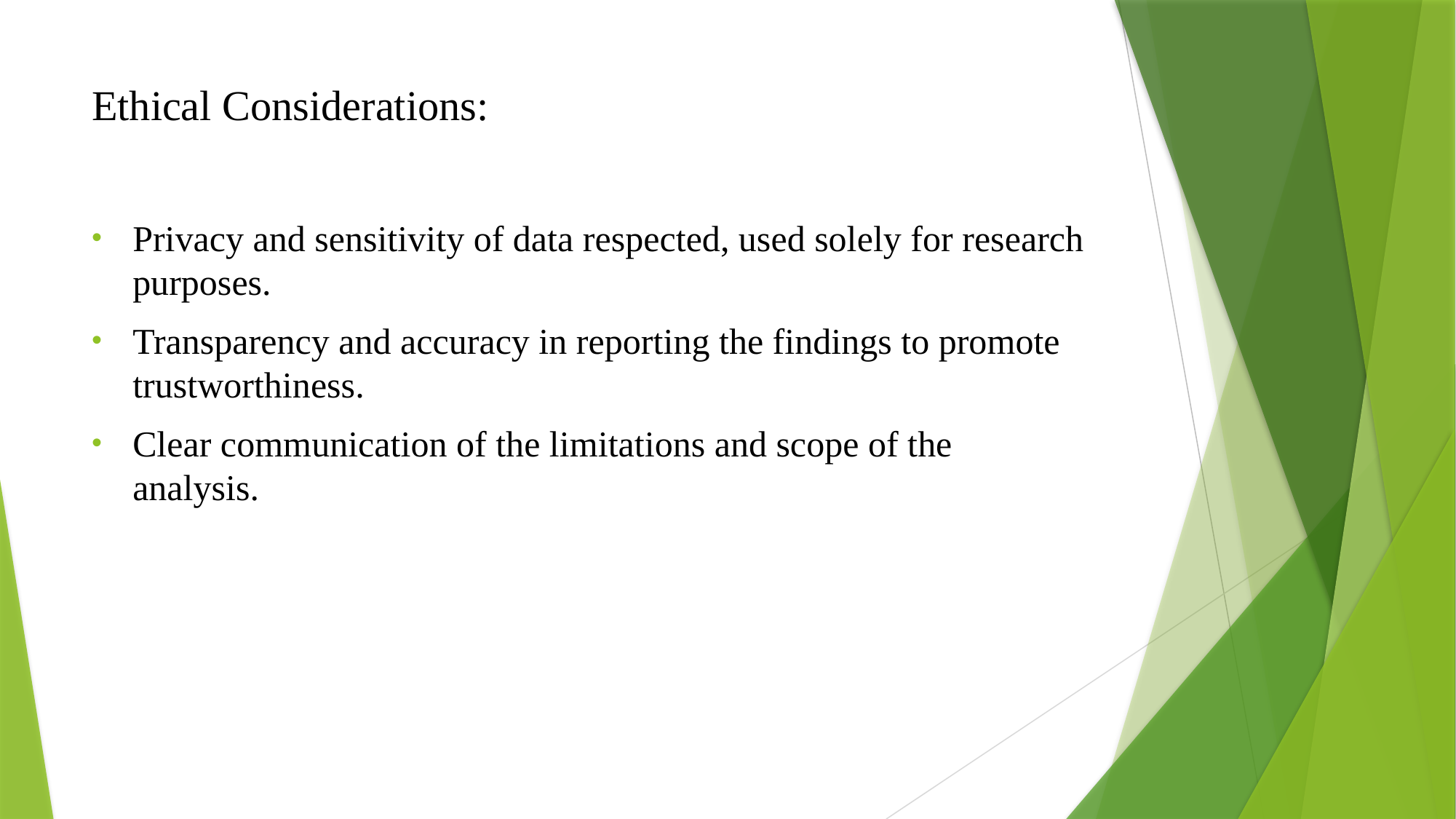

# Ethical Considerations:
Privacy and sensitivity of data respected, used solely for research purposes.
Transparency and accuracy in reporting the findings to promote trustworthiness.
Clear communication of the limitations and scope of the analysis.